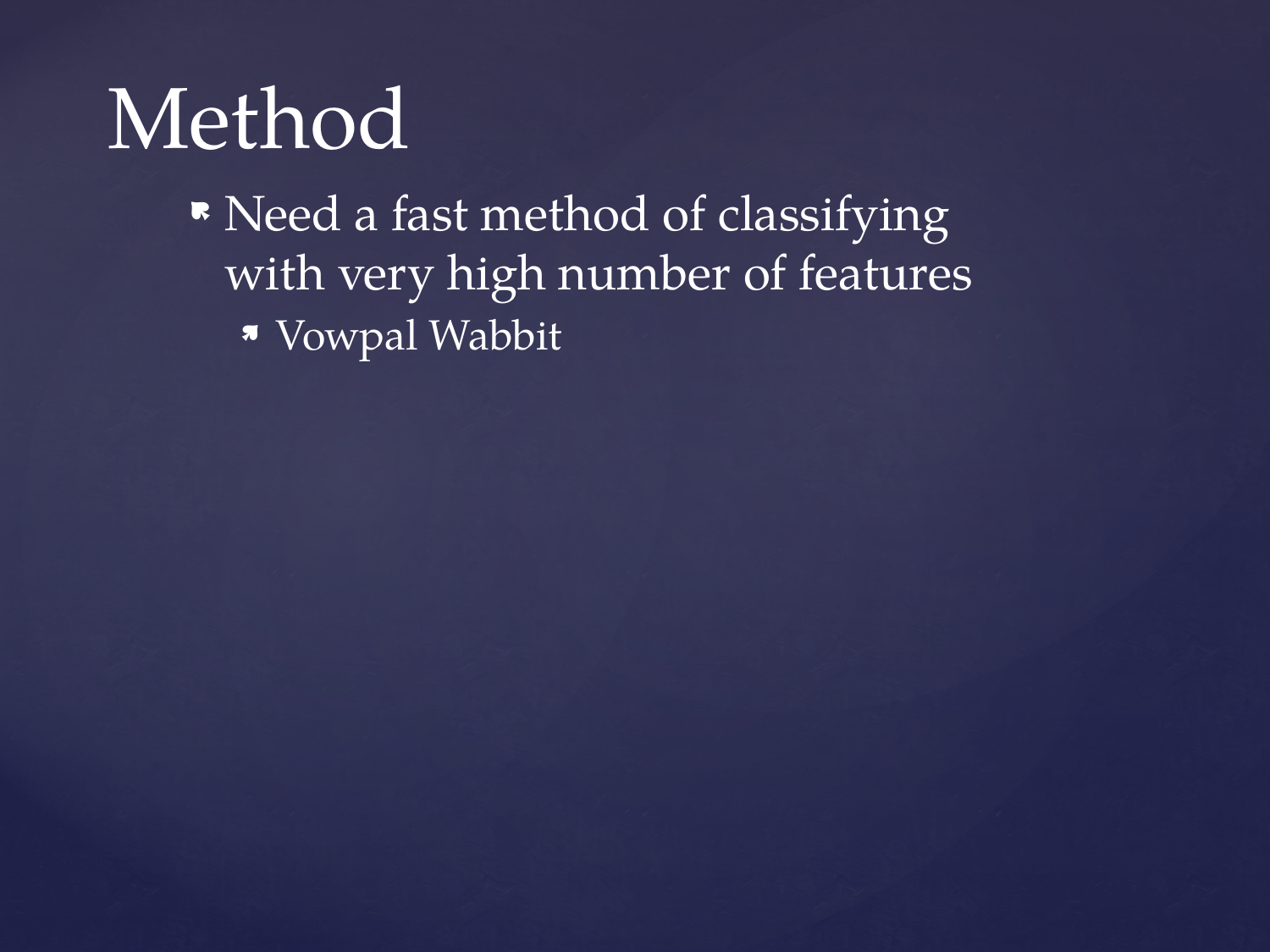

# Method
Need a fast method of classifying with very high number of features
Vowpal Wabbit